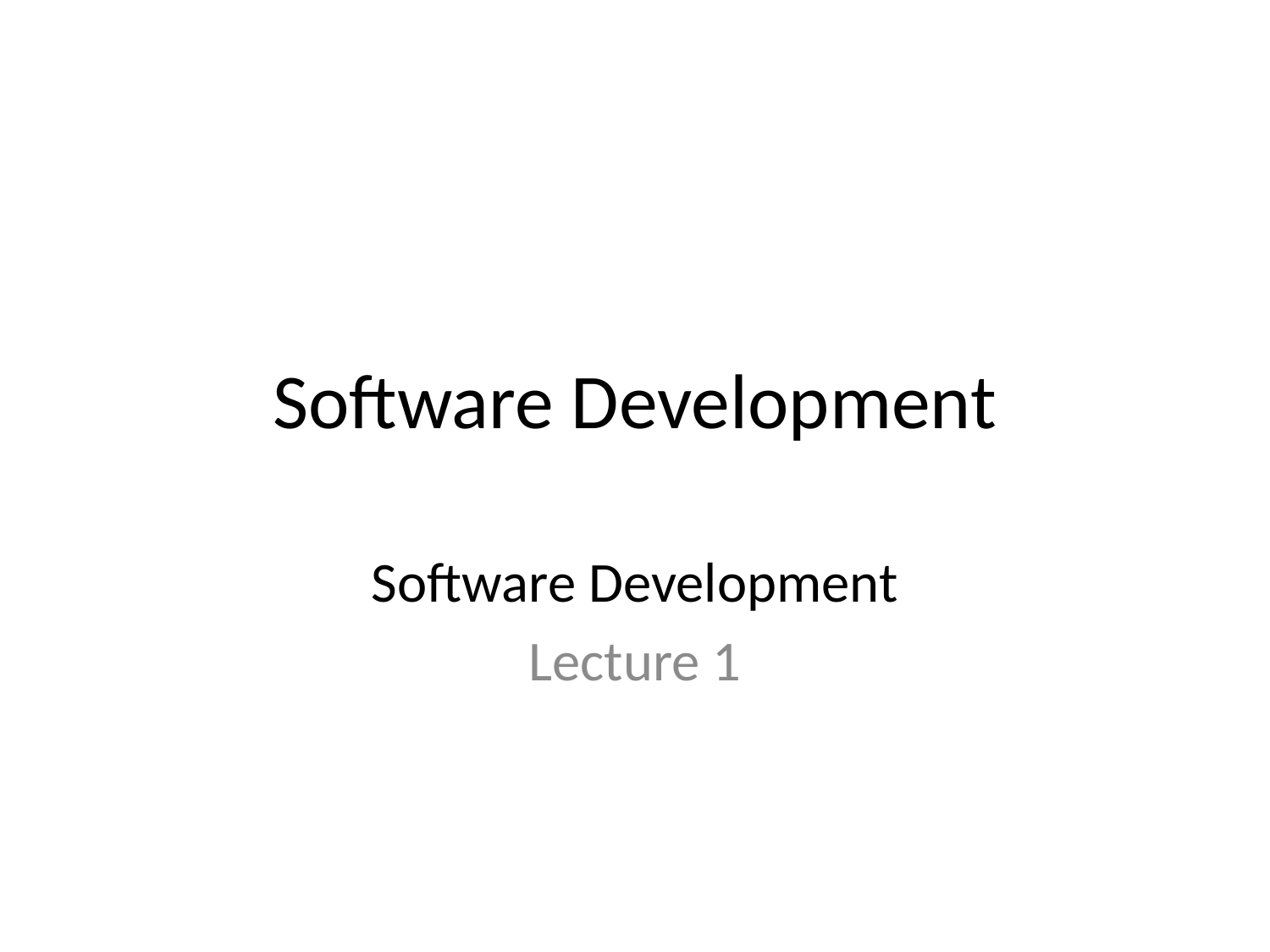

# Software Development
Software Development
Lecture 1